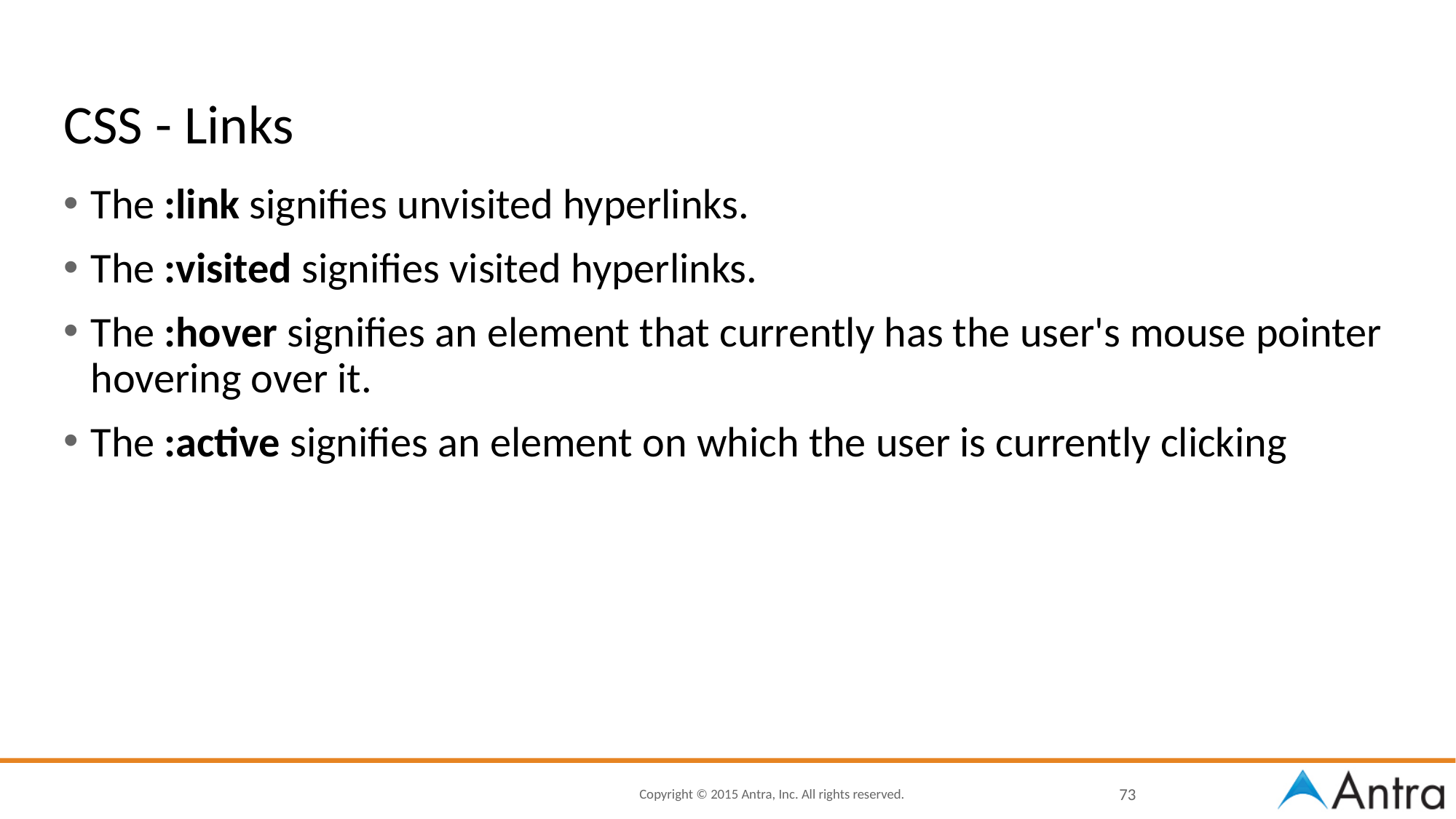

# CSS - Links
The :link signifies unvisited hyperlinks.
The :visited signifies visited hyperlinks.
The :hover signifies an element that currently has the user's mouse pointer hovering over it.
The :active signifies an element on which the user is currently clicking
73